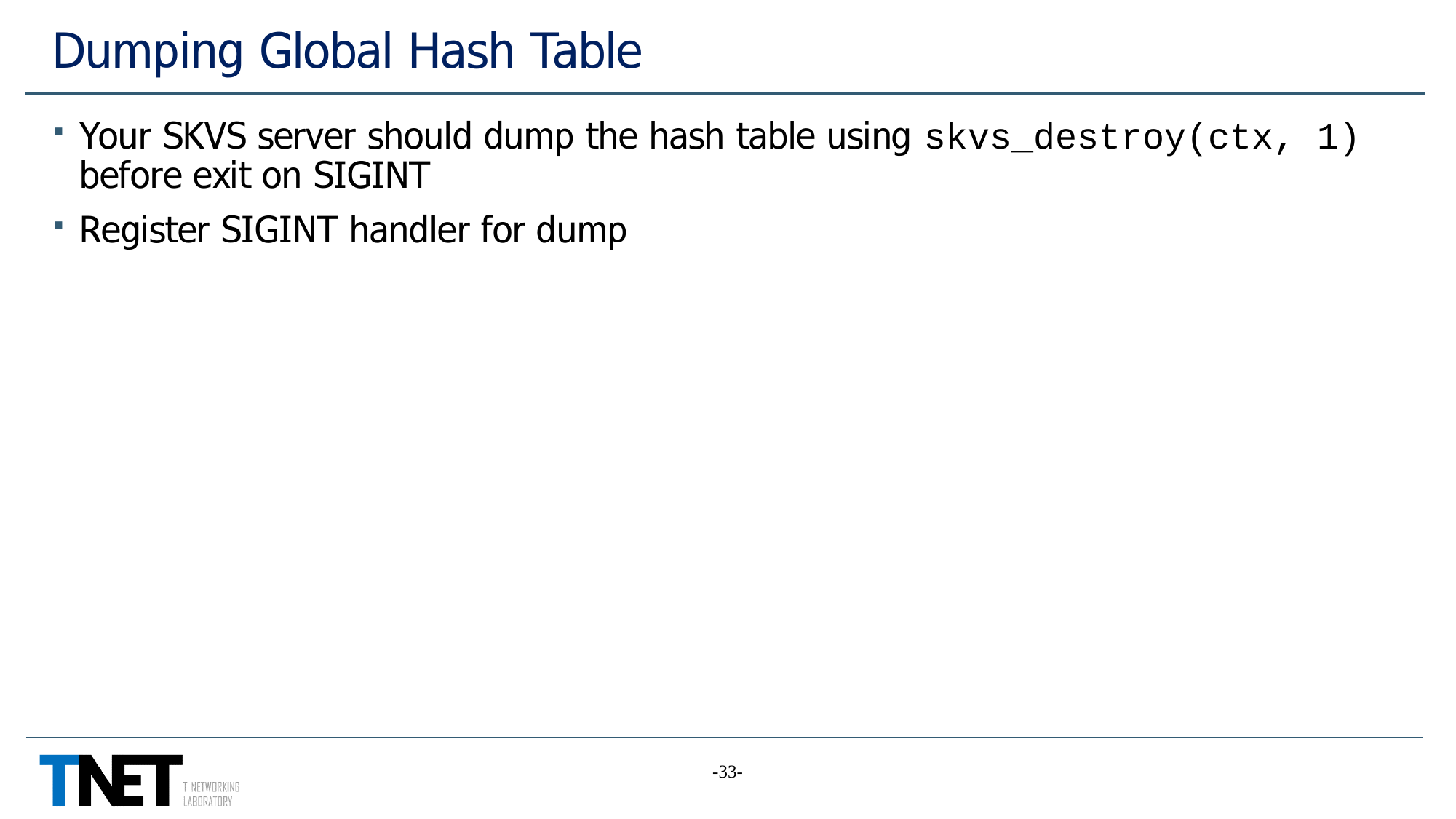

# Dumping Global Hash Table
Your SKVS server should dump the hash table using skvs_destroy(ctx, 1) before exit on SIGINT
Register SIGINT handler for dump
-33-